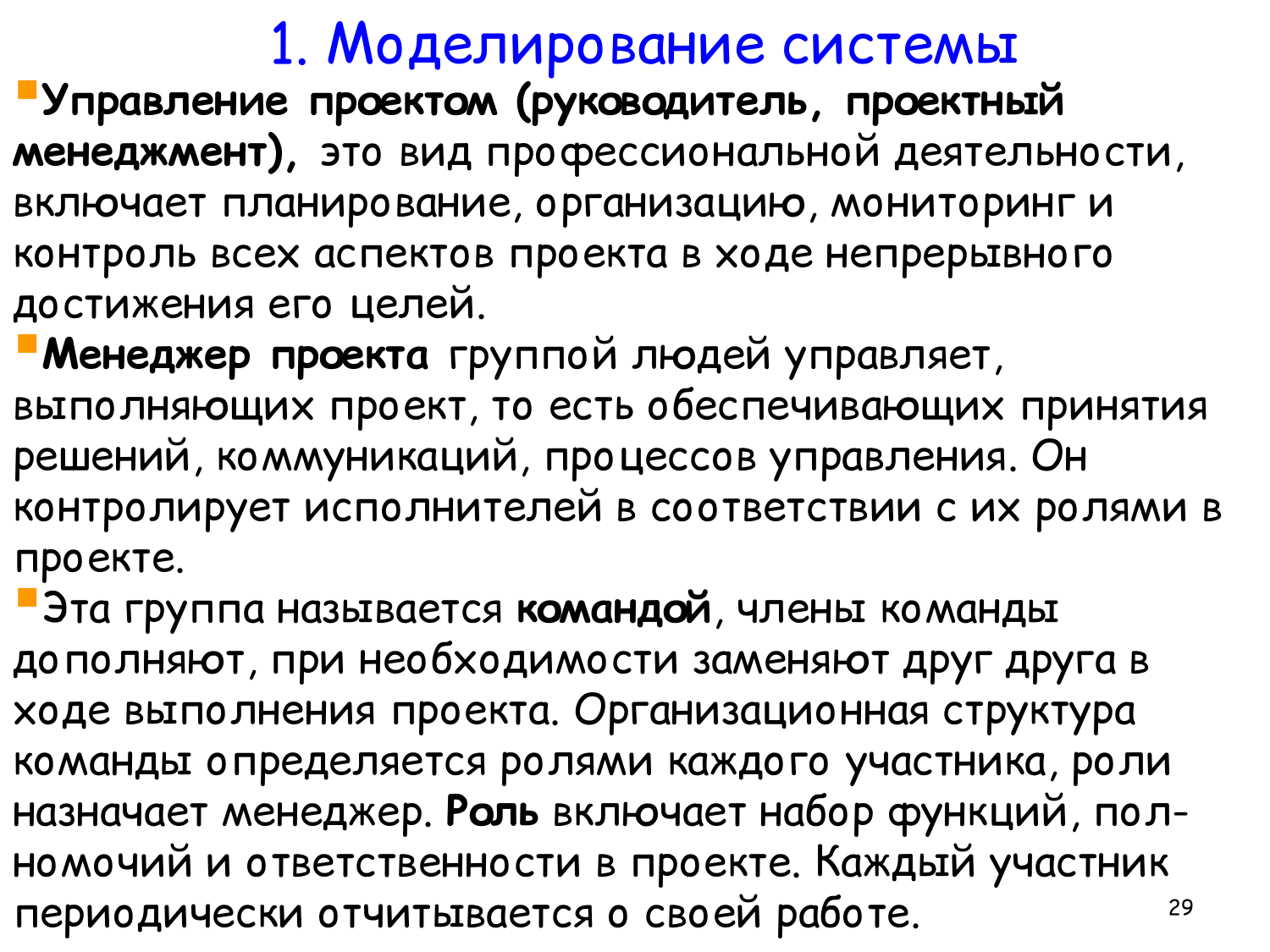

1. Моделирование системы
Управление проектом (руководитель, проектный менеджмент), это вид профессиональной деятельности, включает планирование, организацию, мониторинг и контроль всех аспектов проекта в ходе непрерывного достижения его целей.
Менеджер проекта группой людей управляет, выполняющих проект, то есть обеспечивающих принятия решений, коммуникаций, процессов управления. Он контролирует исполнителей в соответствии с их ролями в проекте.
Эта группа называется командой, члены команды дополняют, при необходимости заменяют друг друга в ходе выполнения проекта. Организационная структура команды определяется ролями каждого участника, роли назначает менеджер. Роль включает набор функций, пол- номочий и ответственности в проекте. Каждый участник периодически отчитывается о своей работе.
29